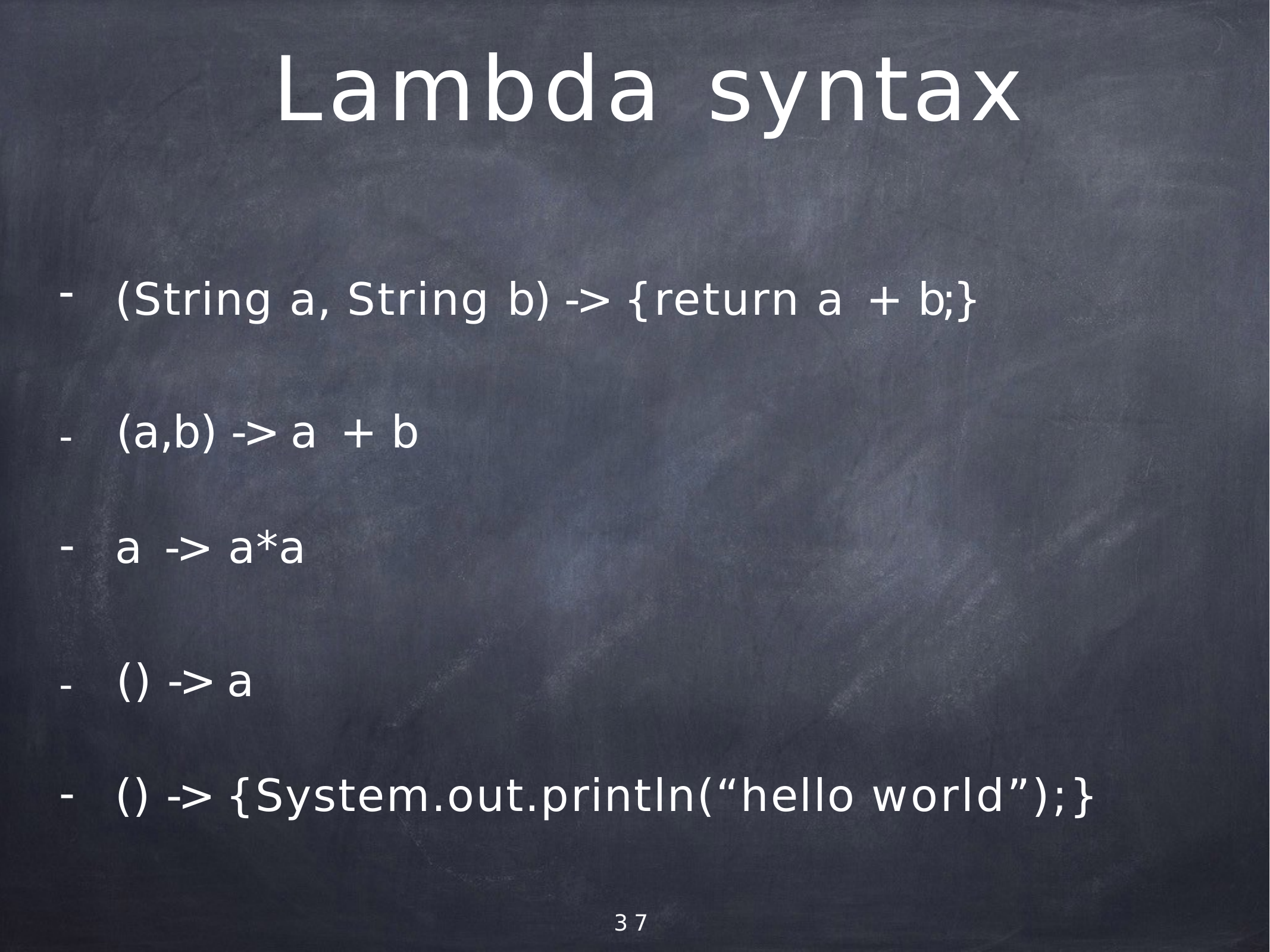

# Lambda syntax
(String a, String b) -> {return a + b;}

-	(a,b) -> a + b

a -> a*a

-	() -> a

() -> {System.out.println(“hello world”);}
37